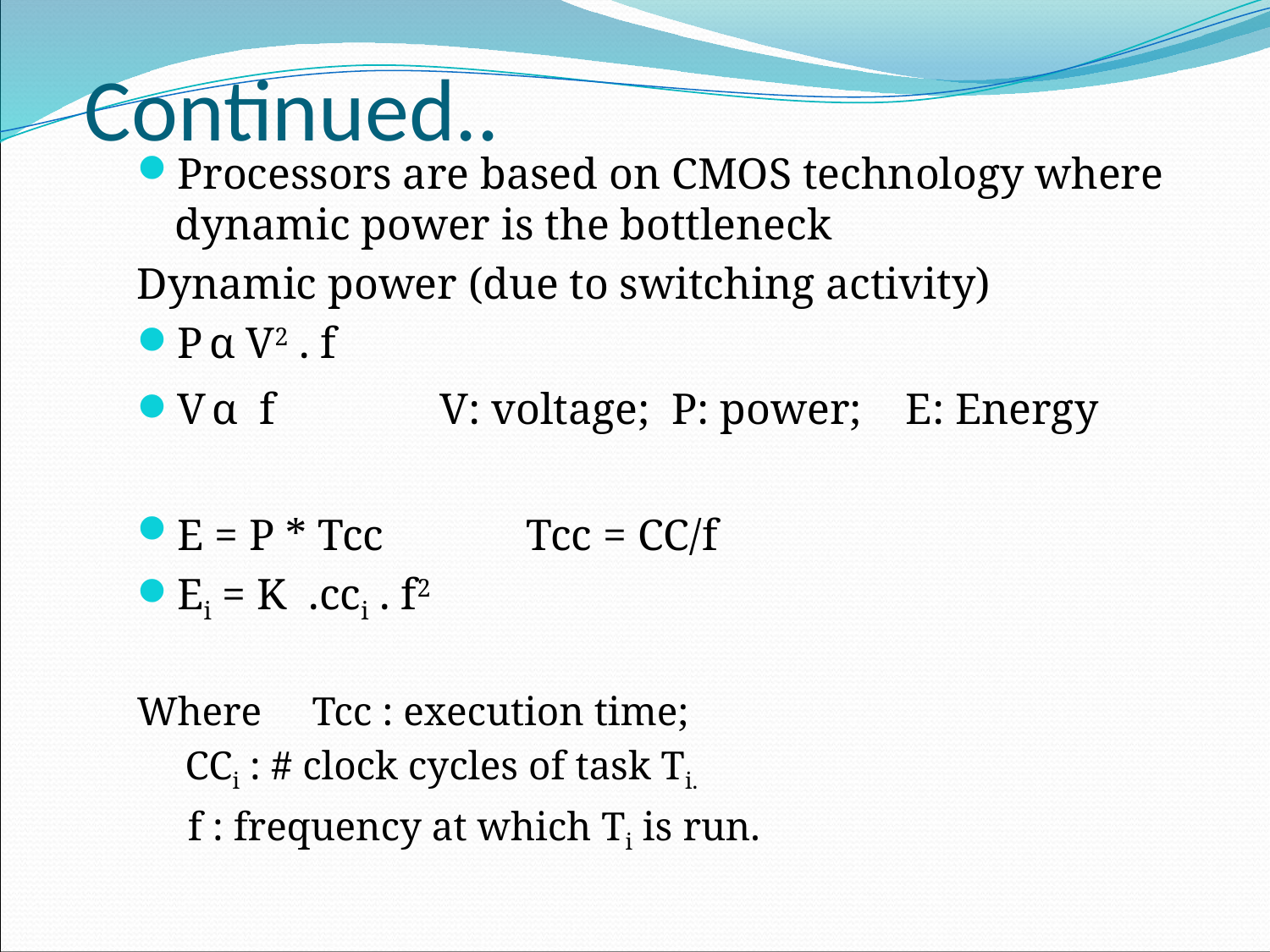

# Continued..
Processors are based on CMOS technology where dynamic power is the bottleneck
Dynamic power (due to switching activity)
P α V2 . f
V α  f 	      	 V: voltage;  P: power;    E: Energy

E = P * Tcc             Tcc = CC/f
Ei = K  .cci . f2

Where 	 Tcc : execution time;
	 CCi : # clock cycles of task Ti.
     f : frequency at which Ti is run.